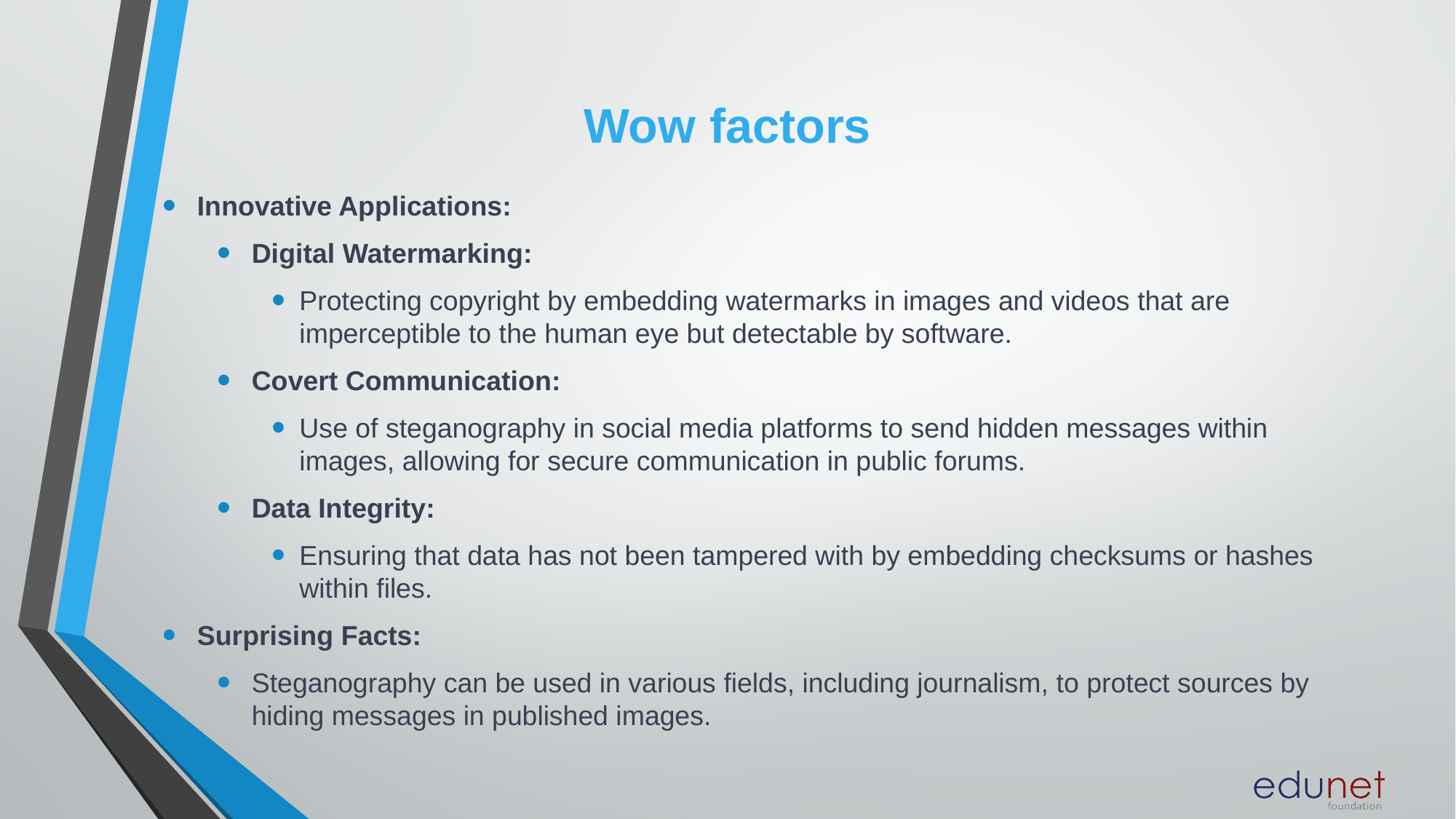

# Wow factors
Innovative Applications:
Digital Watermarking:
Protecting copyright by embedding watermarks in images and videos that are imperceptible to the human eye but detectable by software.
Covert Communication:
Use of steganography in social media platforms to send hidden messages within images, allowing for secure communication in public forums.
Data Integrity:
Ensuring that data has not been tampered with by embedding checksums or hashes within files.
Surprising Facts:
Steganography can be used in various fields, including journalism, to protect sources by hiding messages in published images.